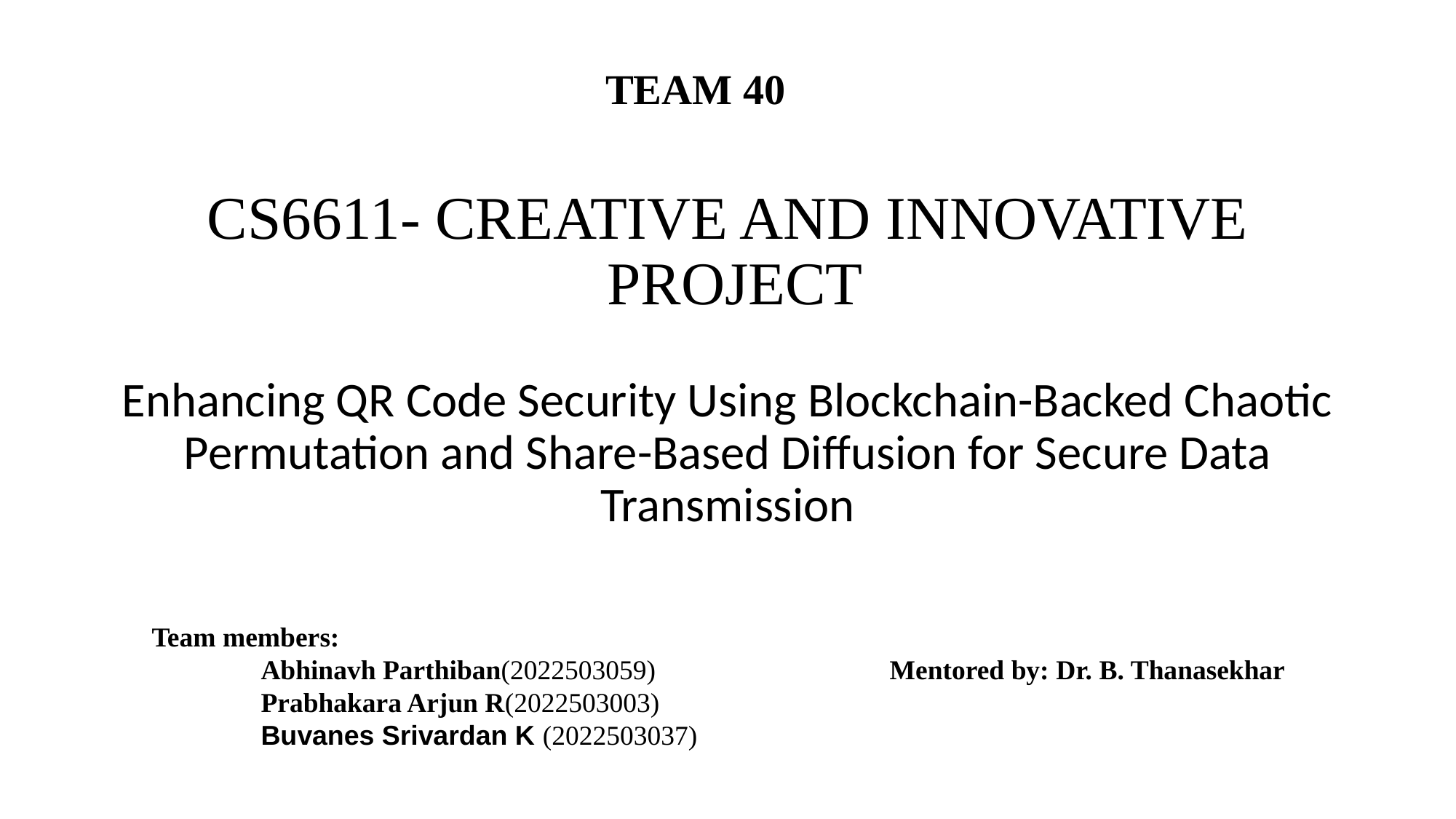

TEAM 40
# CS6611- CREATIVE AND INNOVATIVE PROJECT
Enhancing QR Code Security Using Blockchain-Backed Chaotic Permutation and Share-Based Diffusion for Secure Data Transmission
Team members:
	Abhinavh Parthiban(2022503059)		            Mentored by: Dr. B. Thanasekhar
	Prabhakara Arjun R(2022503003)
	Buvanes Srivardan K (2022503037)